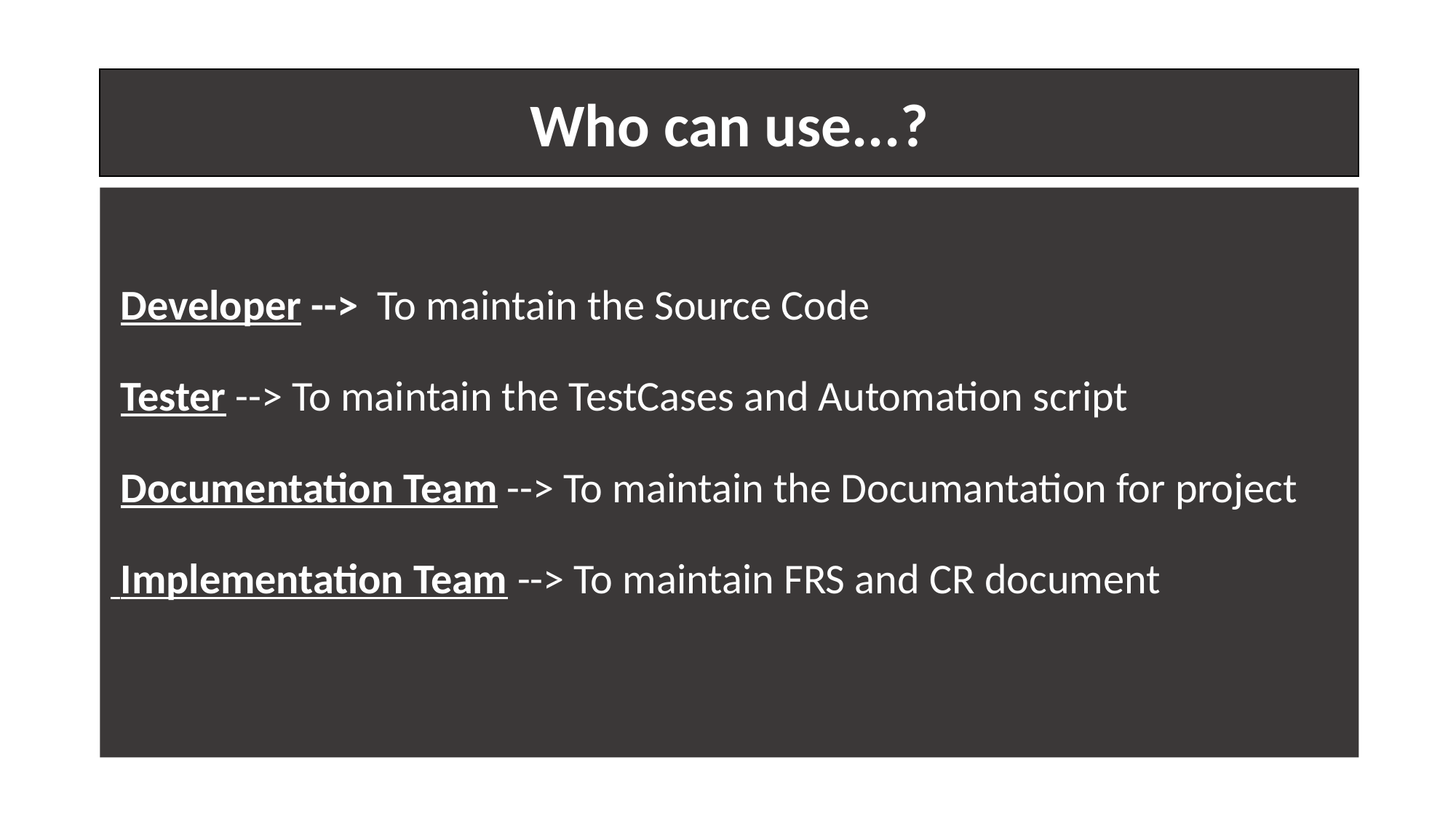

Who can use...?
#

 Developer -->  To maintain the Source Code
 Tester --> To maintain the TestCases and Automation script
 Documentation Team --> To maintain the Documantation for project
 Implementation Team --> To maintain FRS and CR document